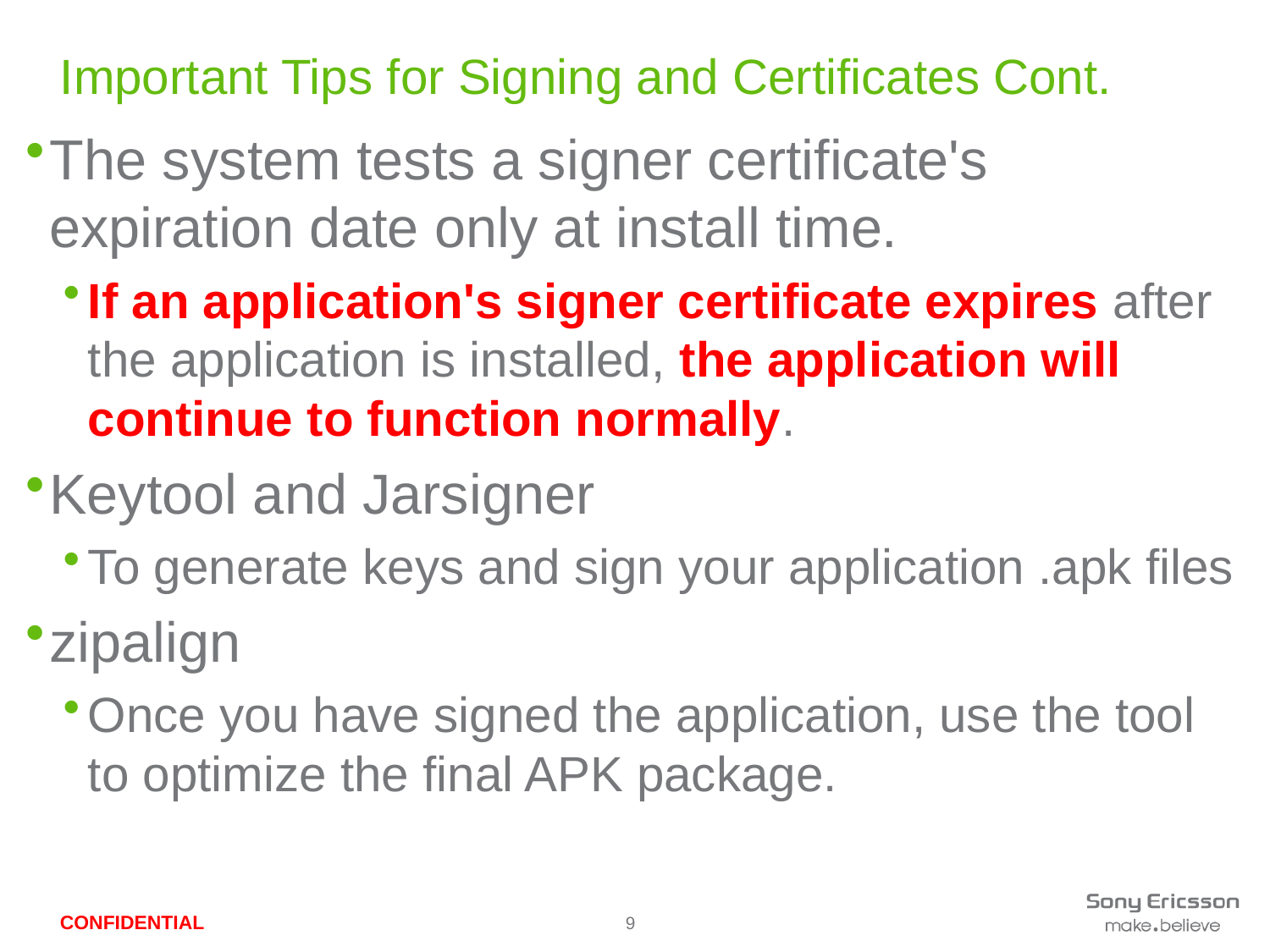

# Important Tips for Signing and Certificates Cont.
The system tests a signer certificate's expiration date only at install time.
If an application's signer certificate expires after the application is installed, the application will continue to function normally.
Keytool and Jarsigner
To generate keys and sign your application .apk files
zipalign
Once you have signed the application, use the tool to optimize the final APK package.